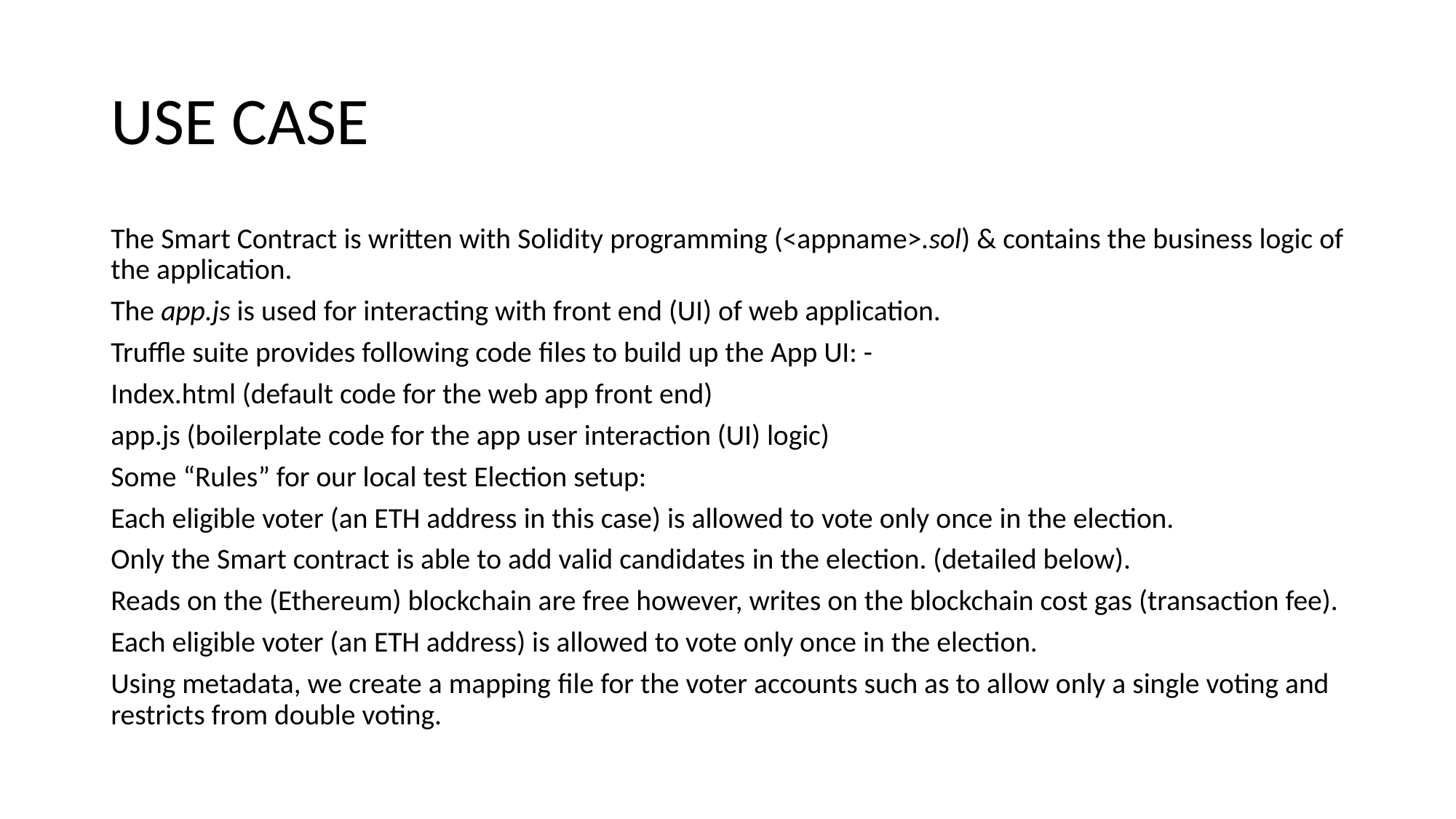

# USE CASE
The Smart Contract is written with Solidity programming (<appname>.sol) & contains the business logic of the application.
The app.js is used for interacting with front end (UI) of web application.
Truffle suite provides following code files to build up the App UI: -
Index.html (default code for the web app front end)
app.js (boilerplate code for the app user interaction (UI) logic)
Some “Rules” for our local test Election setup:
Each eligible voter (an ETH address in this case) is allowed to vote only once in the election.
Only the Smart contract is able to add valid candidates in the election. (detailed below).
Reads on the (Ethereum) blockchain are free however, writes on the blockchain cost gas (transaction fee).
Each eligible voter (an ETH address) is allowed to vote only once in the election.
Using metadata, we create a mapping file for the voter accounts such as to allow only a single voting and restricts from double voting.